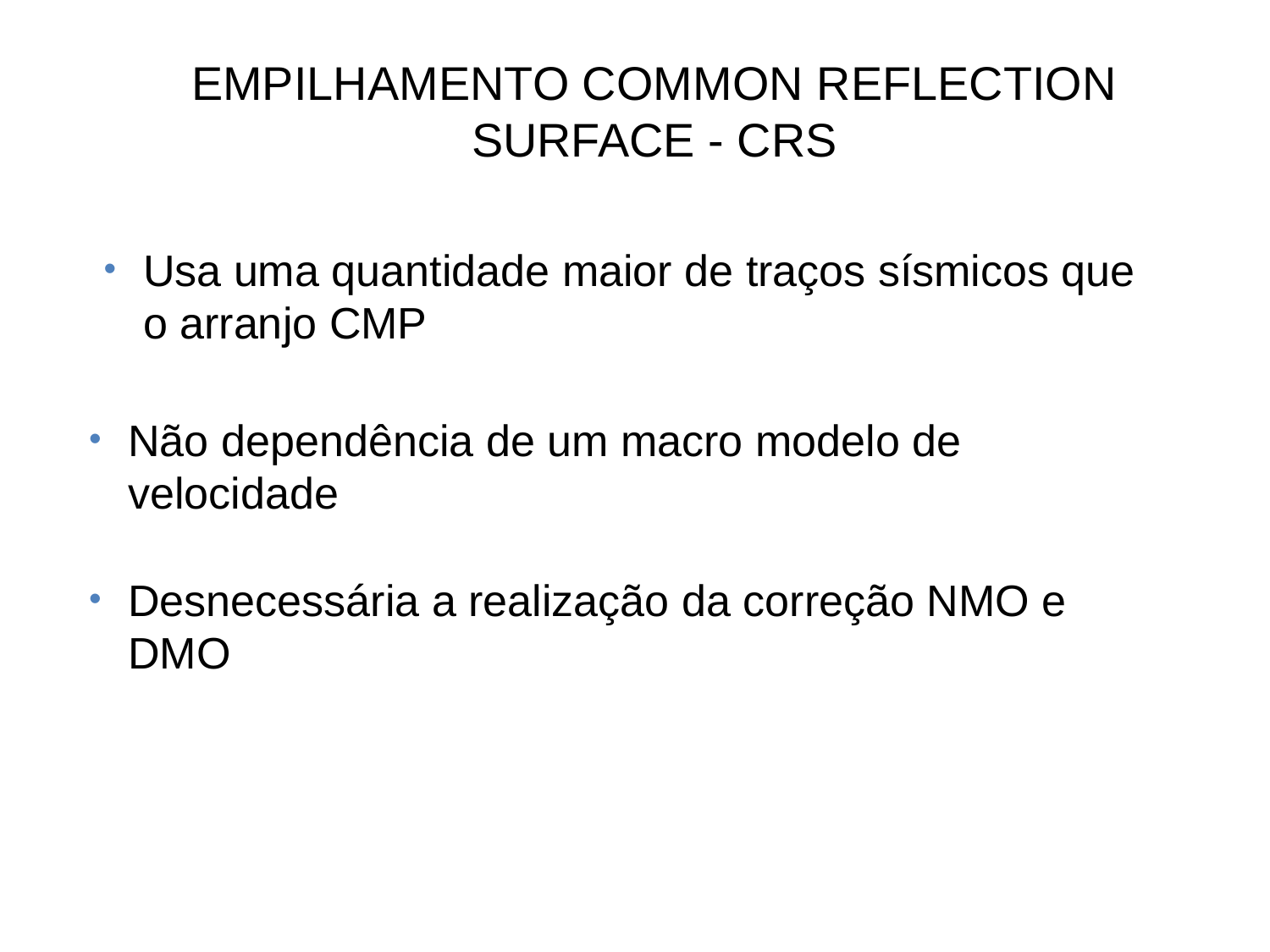

EMPILHAMENTO COMMON REFLECTION SURFACE - CRS
Usa uma quantidade maior de traços sísmicos que o arranjo CMP

Não dependência de um macro modelo de velocidade

Desnecessária a realização da correção NMO e DMO